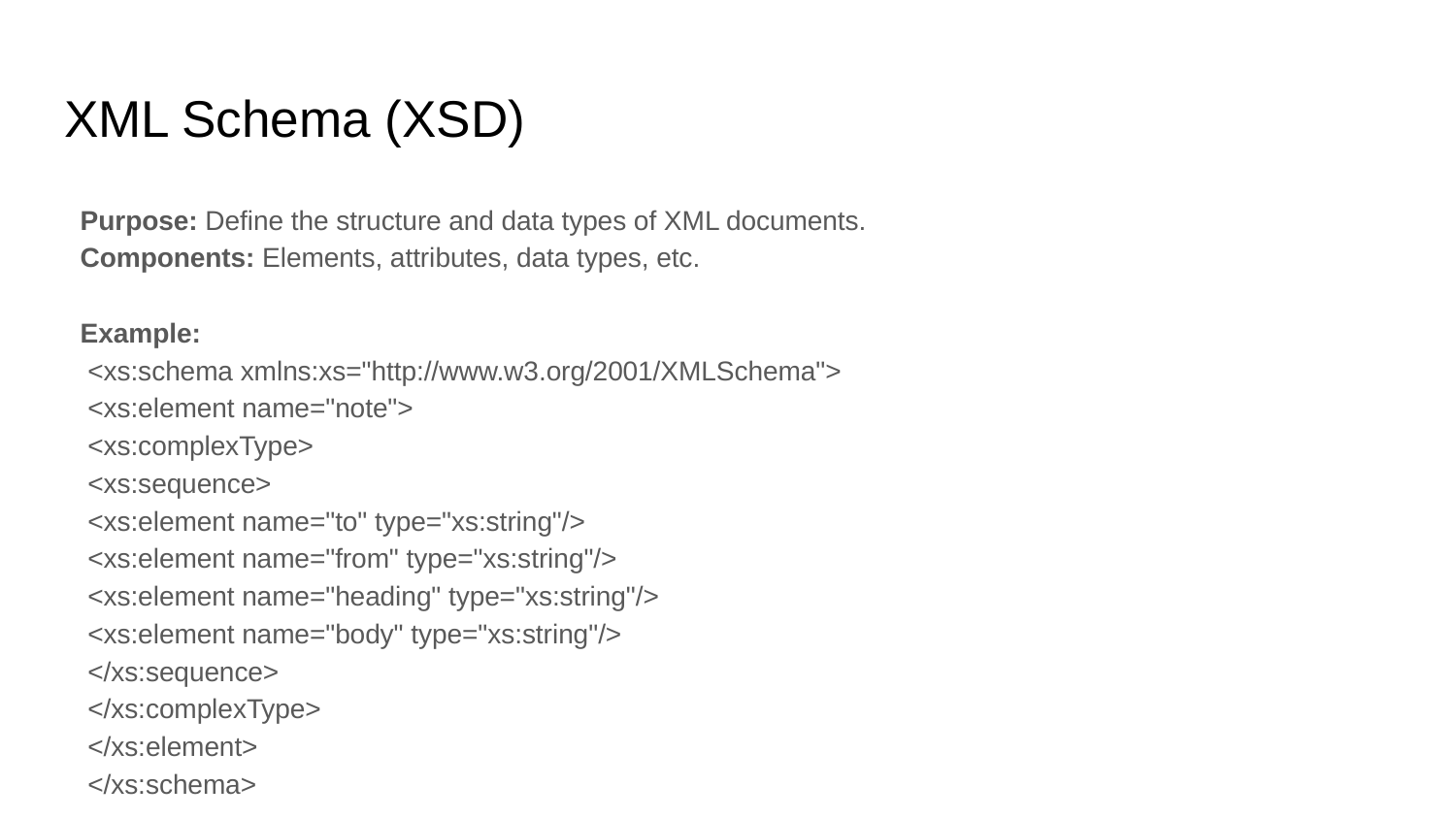

# XML Schema (XSD)
Purpose: Define the structure and data types of XML documents.
Components: Elements, attributes, data types, etc.

Example:
 <xs:schema xmlns:xs="http://www.w3.org/2001/XMLSchema">
 <xs:element name="note">
 <xs:complexType>
 <xs:sequence>
 <xs:element name="to" type="xs:string"/>
 <xs:element name="from" type="xs:string"/>
 <xs:element name="heading" type="xs:string"/>
 <xs:element name="body" type="xs:string"/>
 </xs:sequence>
 </xs:complexType>
 </xs:element>
 </xs:schema>